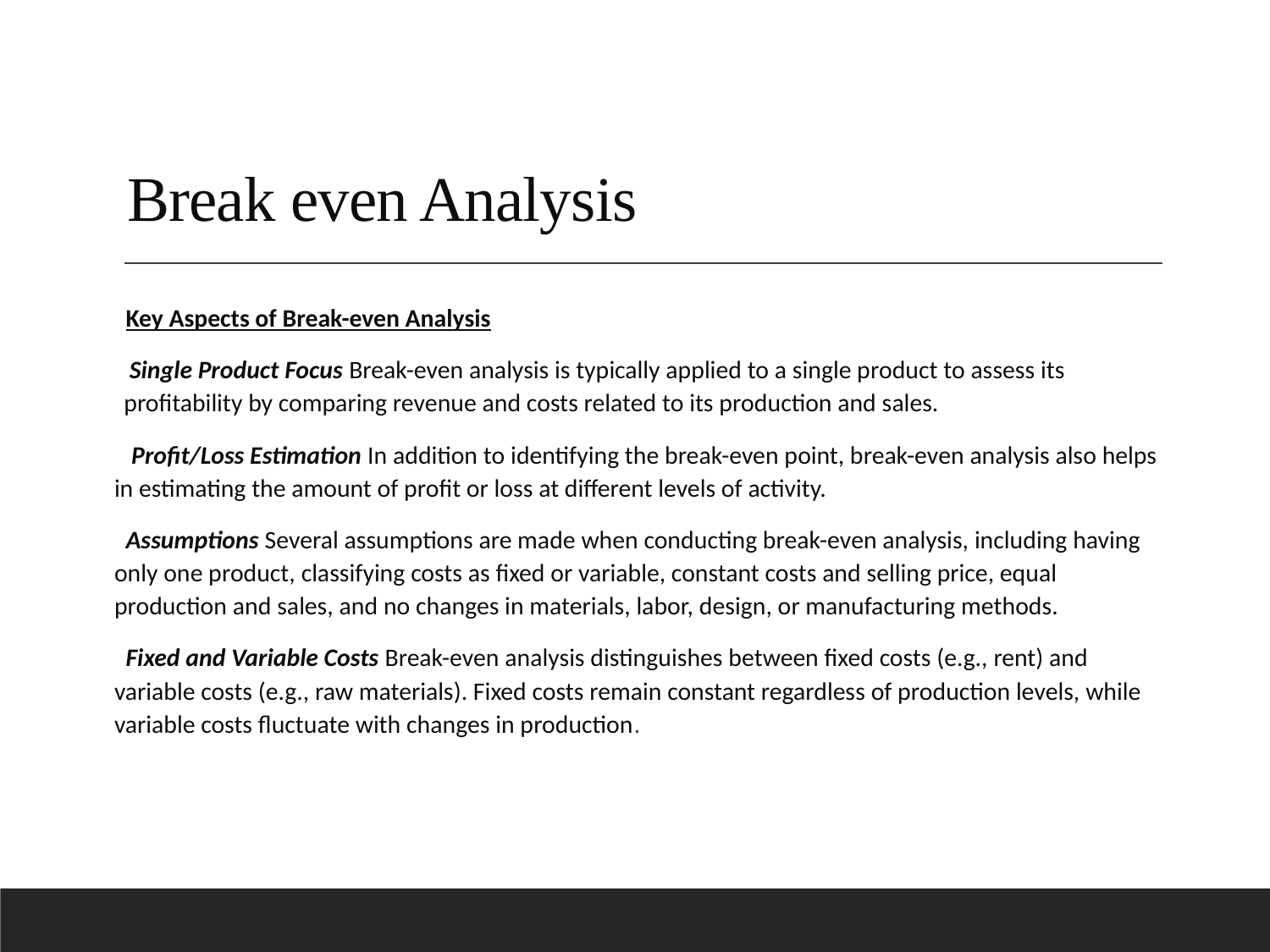

# Break even Analysis
  Key Aspects of Break-even Analysis
 Single Product Focus Break-even analysis is typically applied to a single product to assess its profitability by comparing revenue and costs related to its production and sales.
   Profit/Loss Estimation In addition to identifying the break-even point, break-even analysis also helps in estimating the amount of profit or loss at different levels of activity.
  Assumptions Several assumptions are made when conducting break-even analysis, including having only one product, classifying costs as fixed or variable, constant costs and selling price, equal production and sales, and no changes in materials, labor, design, or manufacturing methods.
  Fixed and Variable Costs Break-even analysis distinguishes between fixed costs (e.g., rent) and variable costs (e.g., raw materials). Fixed costs remain constant regardless of production levels, while variable costs fluctuate with changes in production.